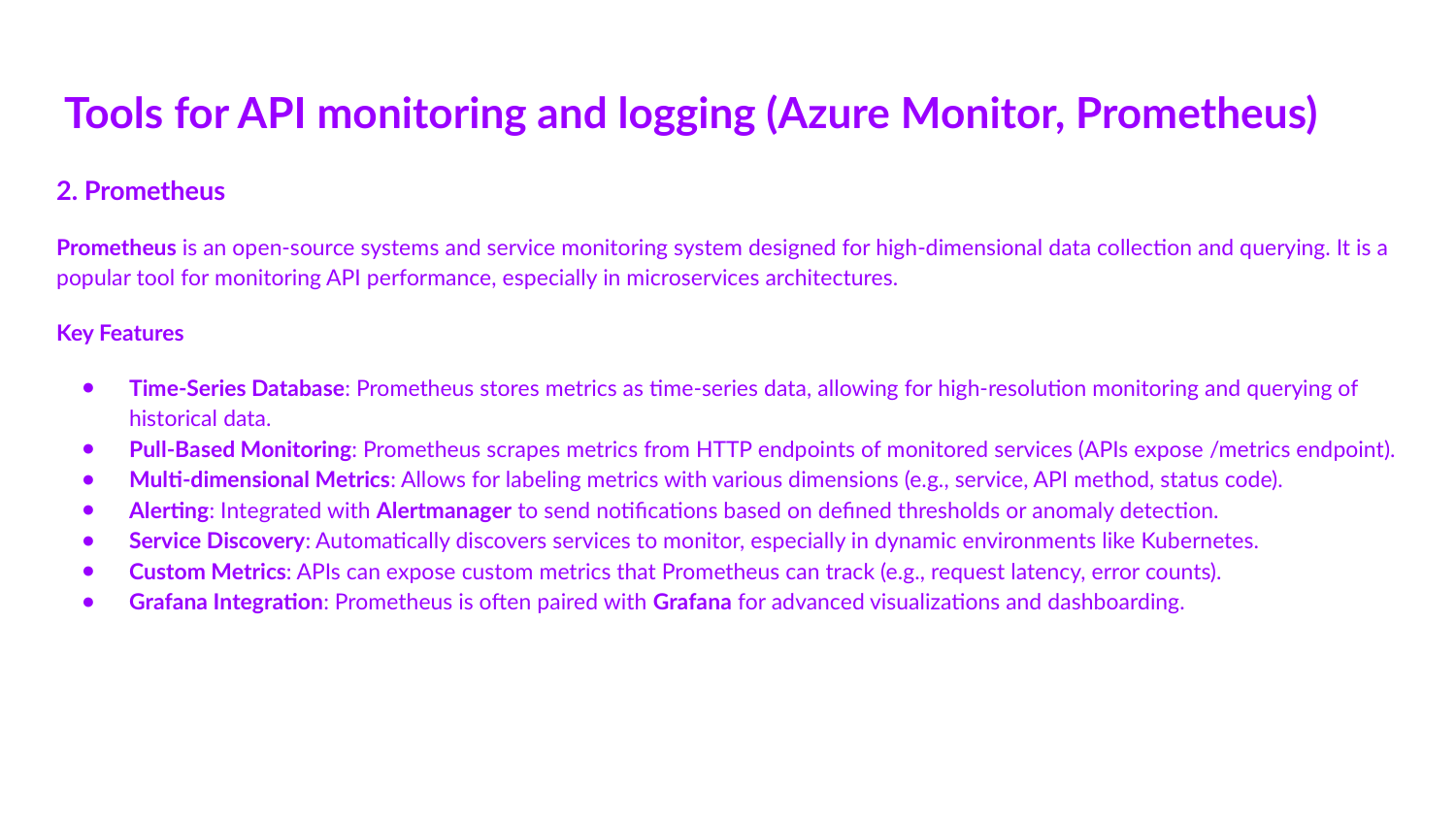

# Tools for API monitoring and logging (Azure Monitor, Prometheus)

2. Prometheus
Prometheus is an open-source systems and service monitoring system designed for high-dimensional data collection and querying. It is a popular tool for monitoring API performance, especially in microservices architectures.
Key Features
Time-Series Database: Prometheus stores metrics as time-series data, allowing for high-resolution monitoring and querying of historical data.
Pull-Based Monitoring: Prometheus scrapes metrics from HTTP endpoints of monitored services (APIs expose /metrics endpoint).
Multi-dimensional Metrics: Allows for labeling metrics with various dimensions (e.g., service, API method, status code).
Alerting: Integrated with Alertmanager to send notifications based on defined thresholds or anomaly detection.
Service Discovery: Automatically discovers services to monitor, especially in dynamic environments like Kubernetes.
Custom Metrics: APIs can expose custom metrics that Prometheus can track (e.g., request latency, error counts).
Grafana Integration: Prometheus is often paired with Grafana for advanced visualizations and dashboarding.